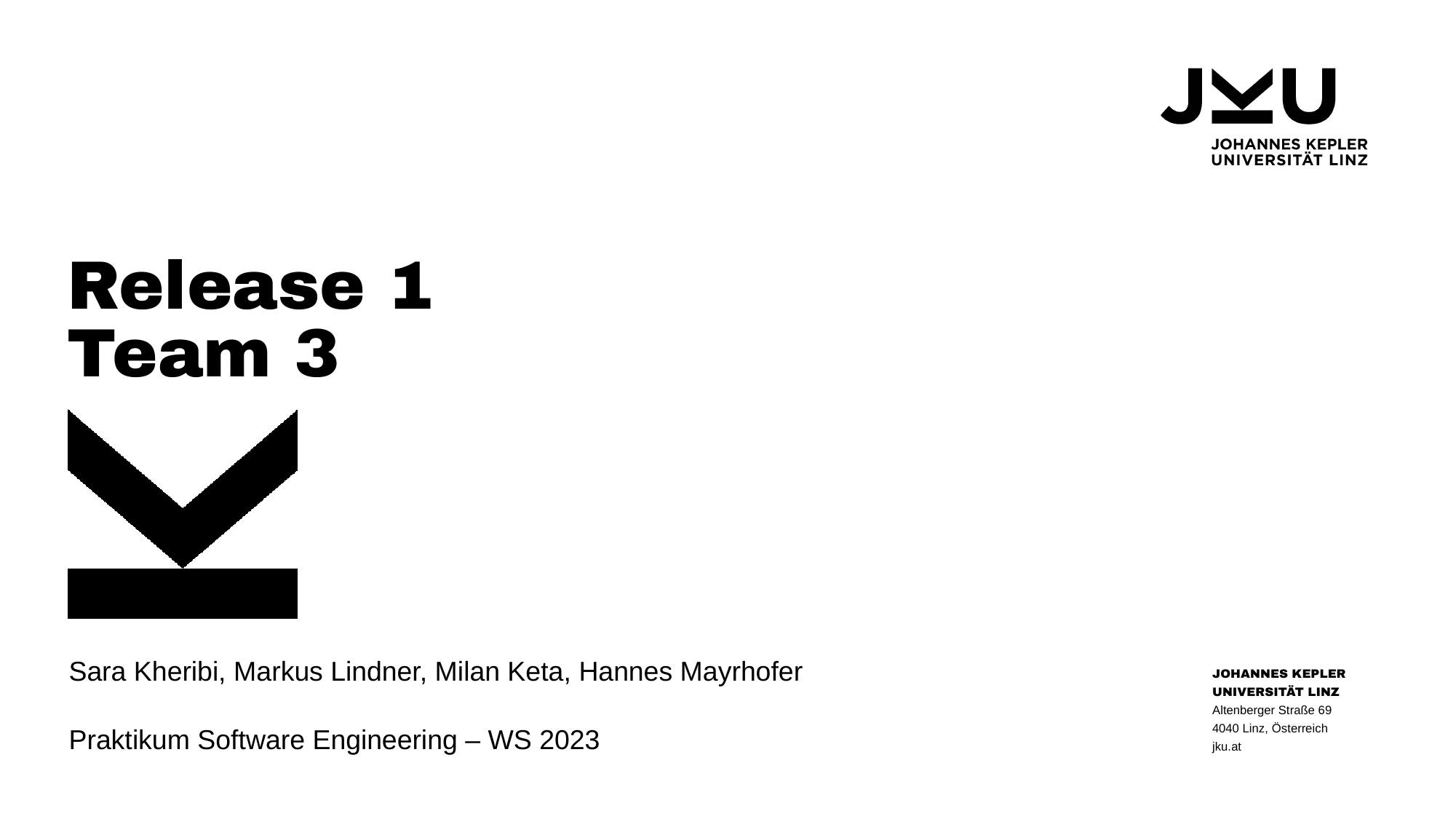

# Release 1 Team 3

Sara Kheribi, Markus Lindner, Milan Keta, Hannes Mayrhofer

Praktikum Software Engineering – WS 2023